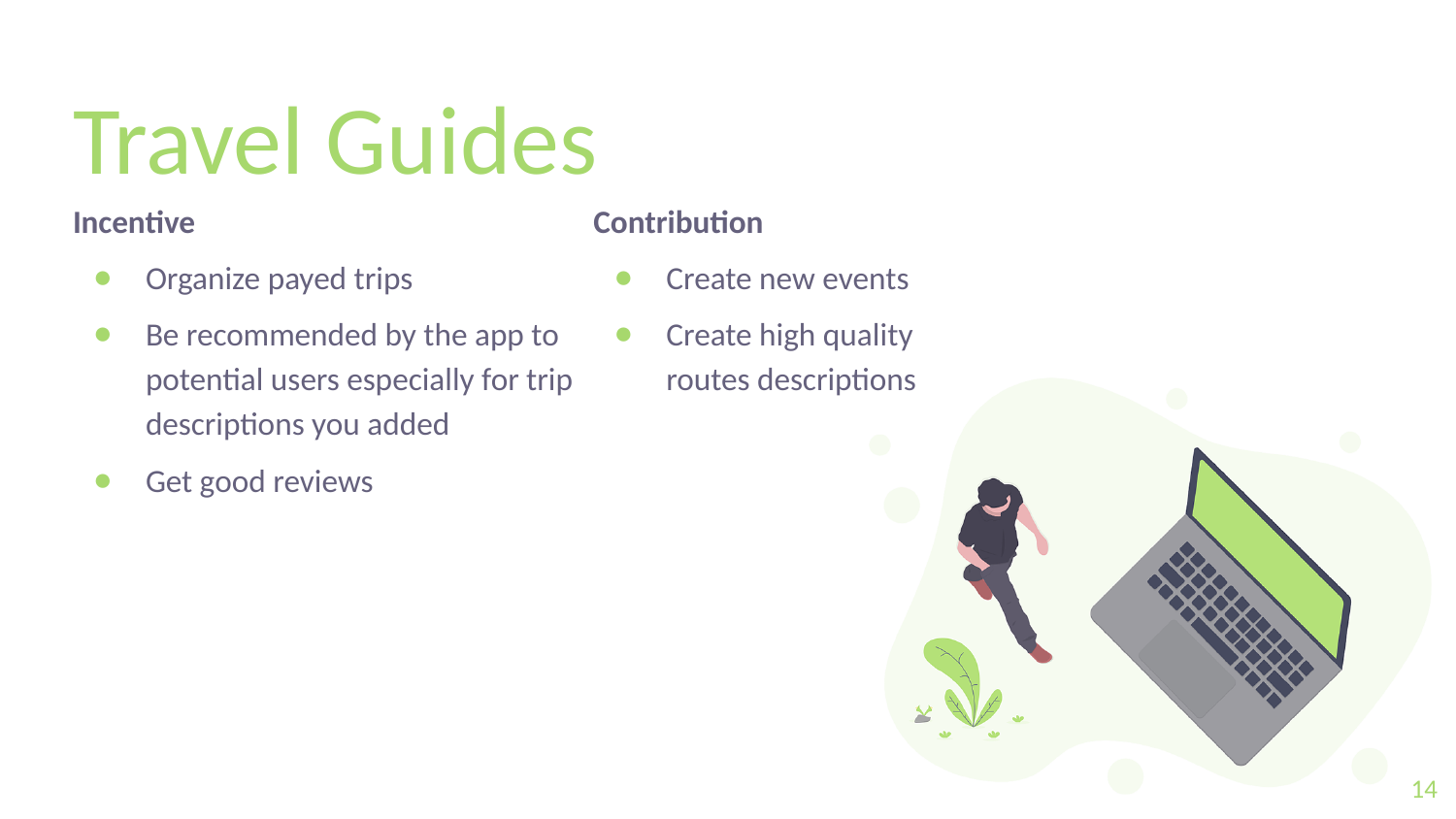

# Travel Guides
Incentive
Organize payed trips
Be recommended by the app to potential users especially for trip descriptions you added
Get good reviews
Contribution
Create new events
Create high quality routes descriptions

14